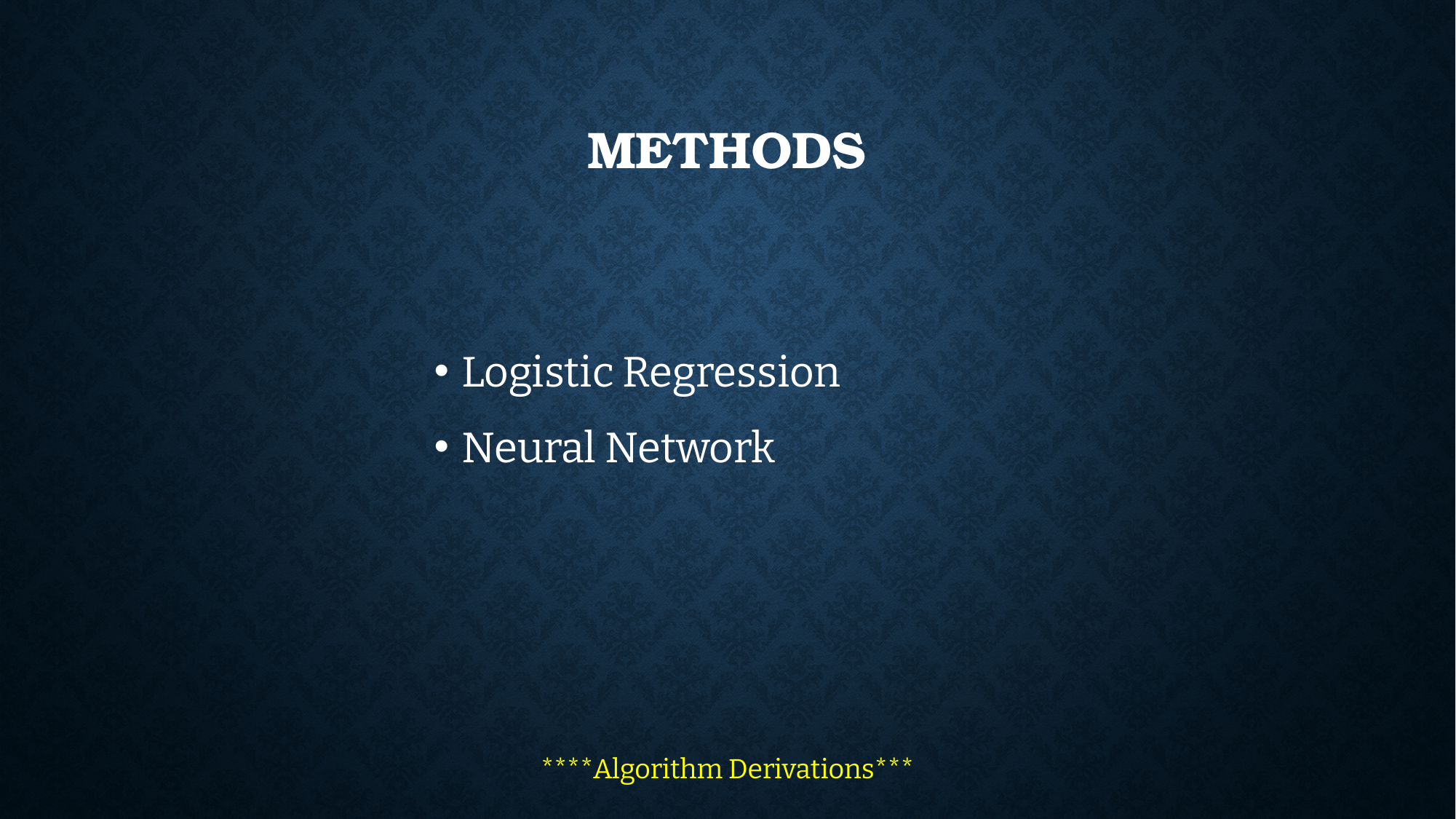

# METHODS

Logistic Regression
Neural Network
****Algorithm Derivations***